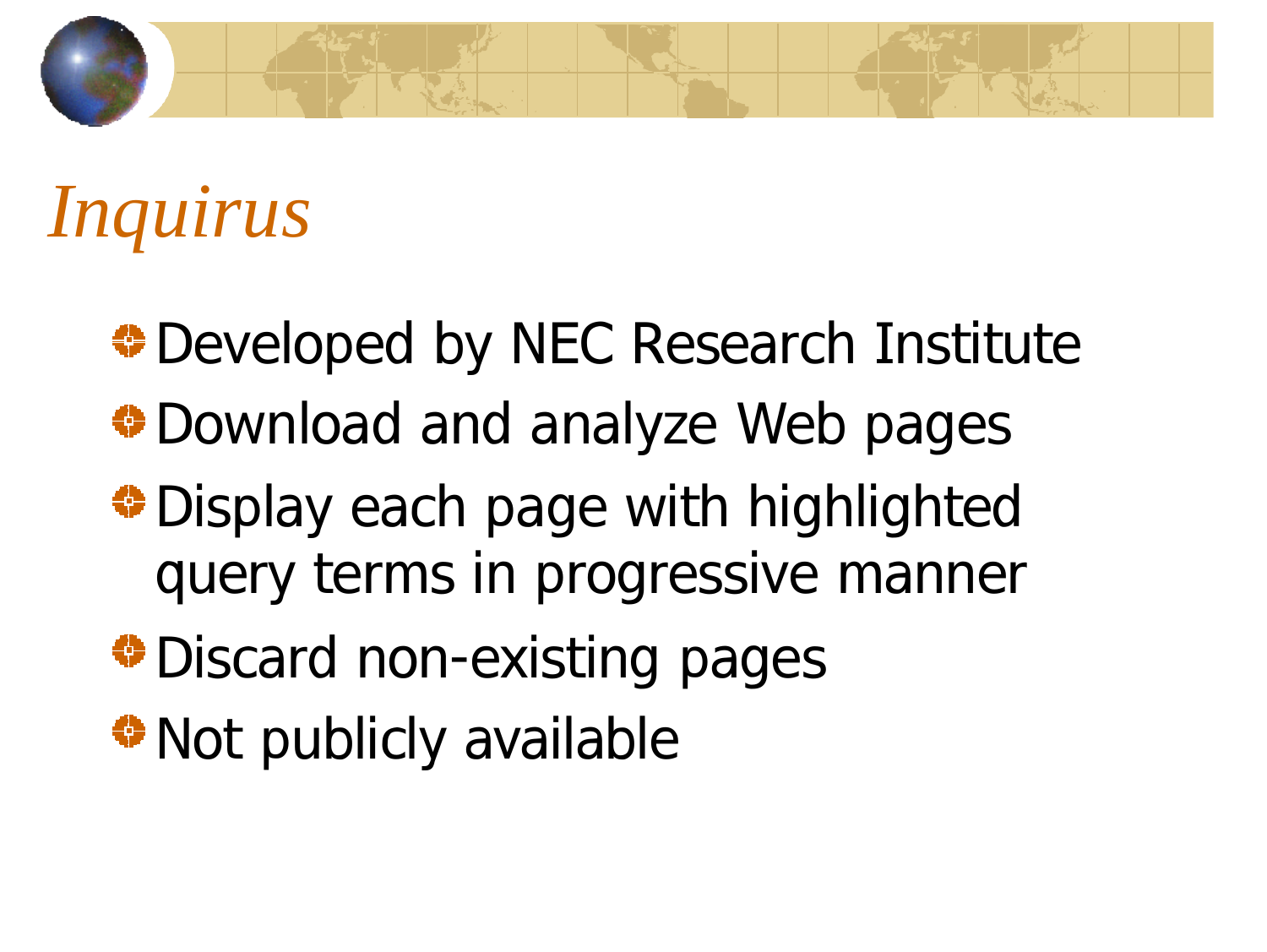

# Inquirus
Developed by NEC Research Institute  Download and analyze Web pages
Display each page with highlighted  query terms in progressive manner
Discard non-existing pages  Not publicly available